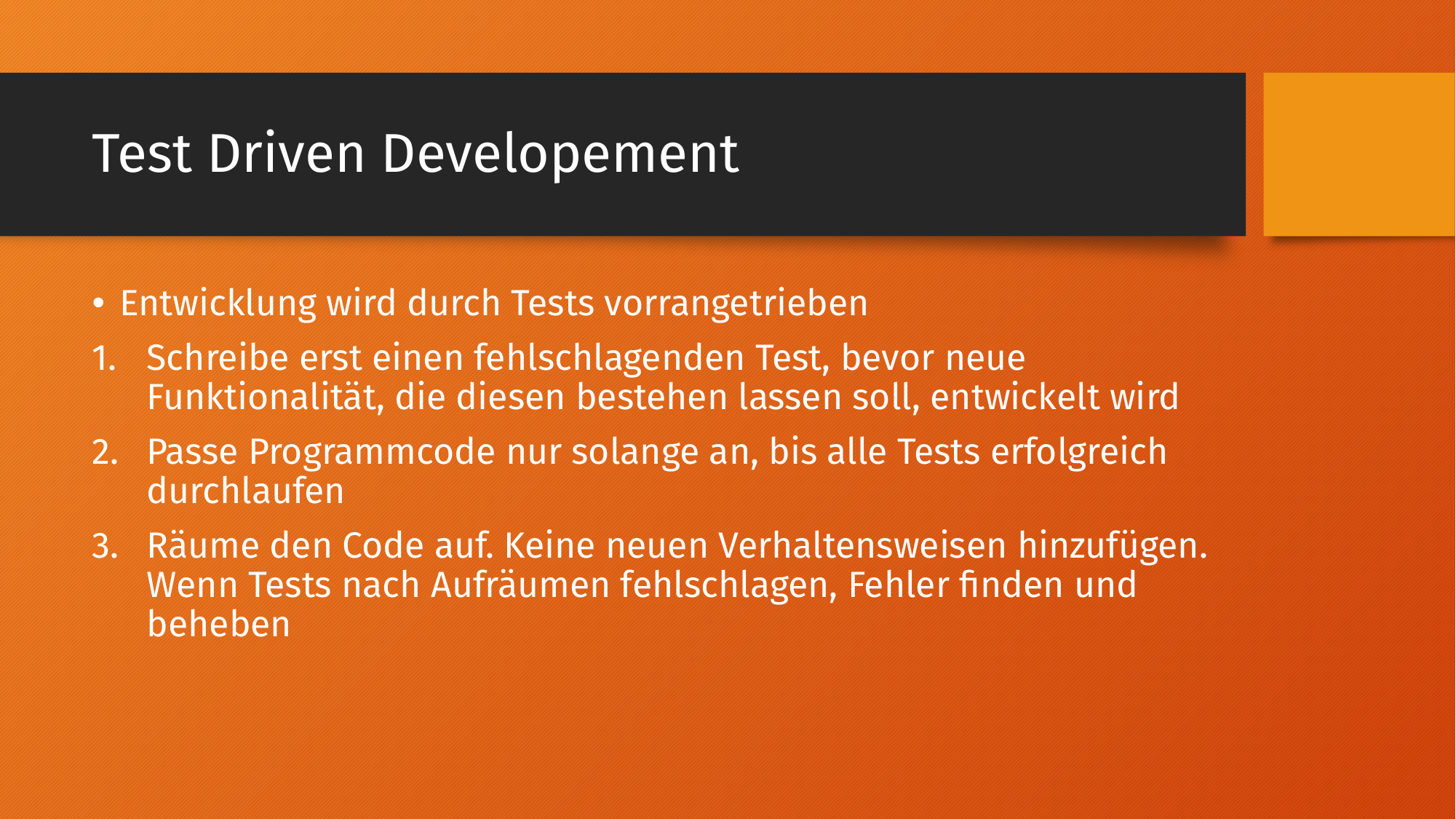

# Test Driven Developement
Entwicklung wird durch Tests vorrangetrieben
Schreibe erst einen fehlschlagenden Test, bevor neue Funktionalität, die diesen bestehen lassen soll, entwickelt wird
Passe Programmcode nur solange an, bis alle Tests erfolgreich durchlaufen
Räume den Code auf. Keine neuen Verhaltensweisen hinzufügen. Wenn Tests nach Aufräumen fehlschlagen, Fehler finden und beheben